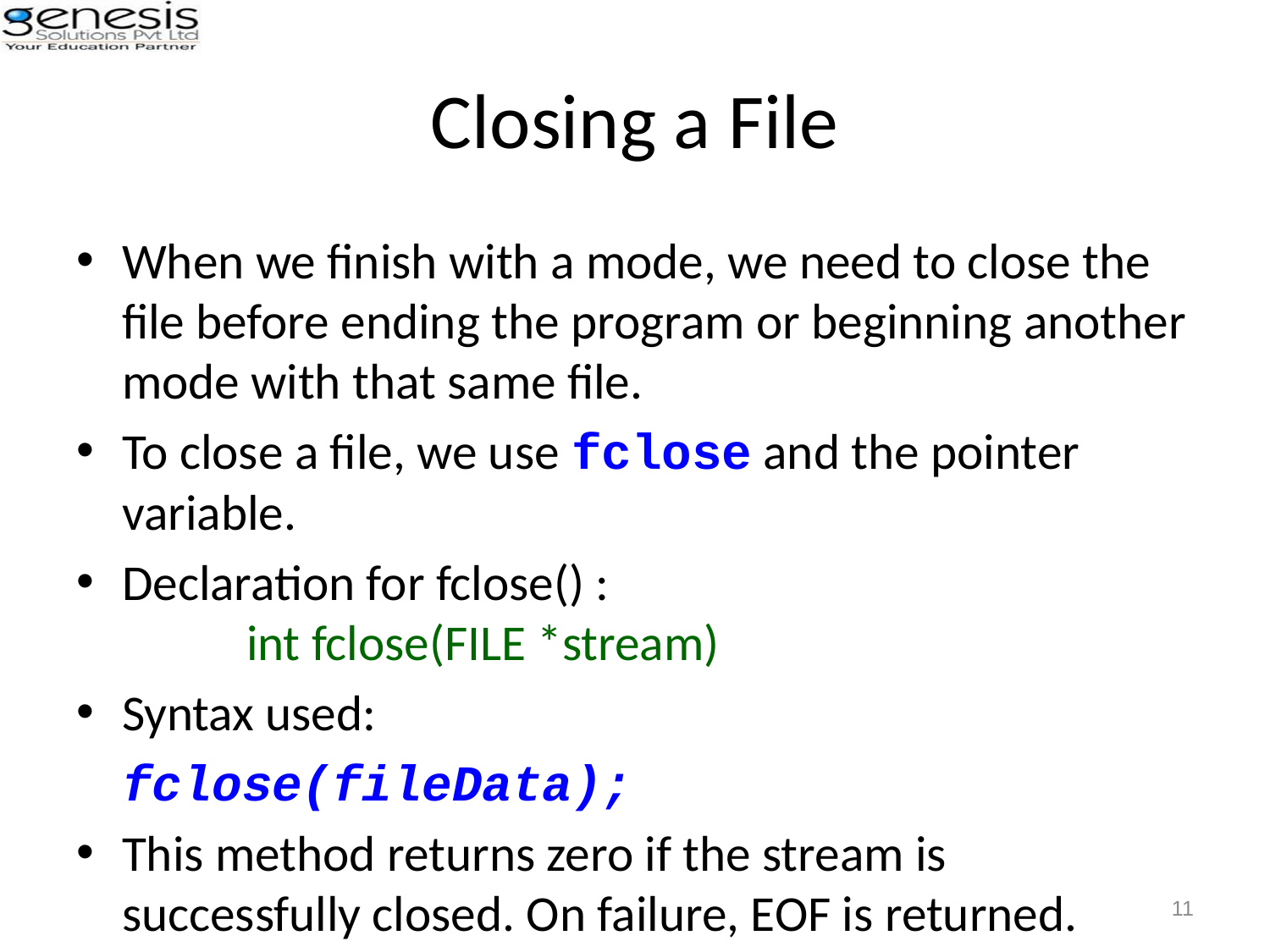

# Closing a File
When we finish with a mode, we need to close the file before ending the program or beginning another mode with that same file.
To close a file, we use fclose and the pointer variable.
Declaration for fclose() :
		 int fclose(FILE *stream)
Syntax used:
			fclose(fileData);
This method returns zero if the stream is successfully closed. On failure, EOF is returned.
11